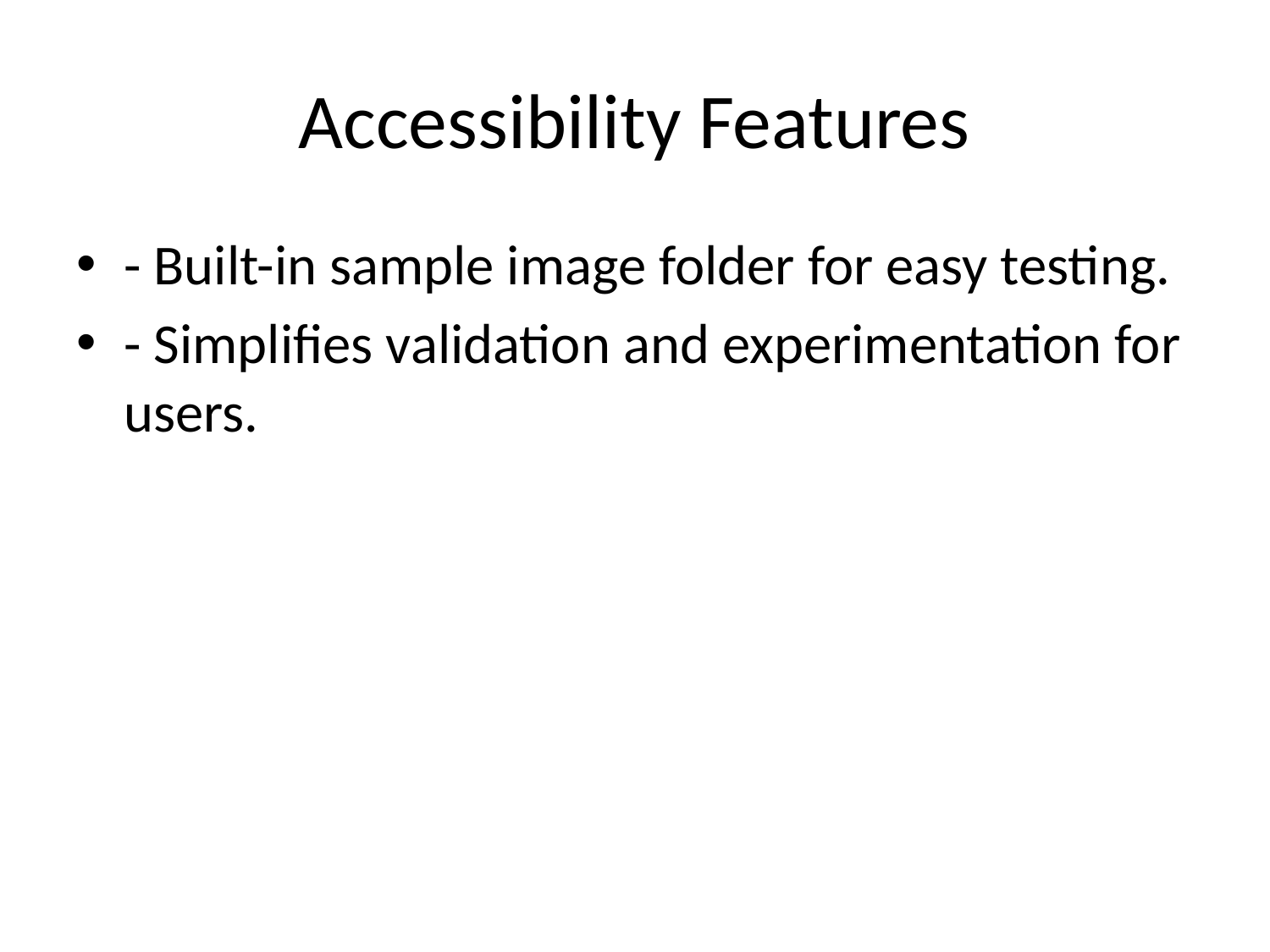

# Accessibility Features
- Built-in sample image folder for easy testing.
- Simplifies validation and experimentation for users.